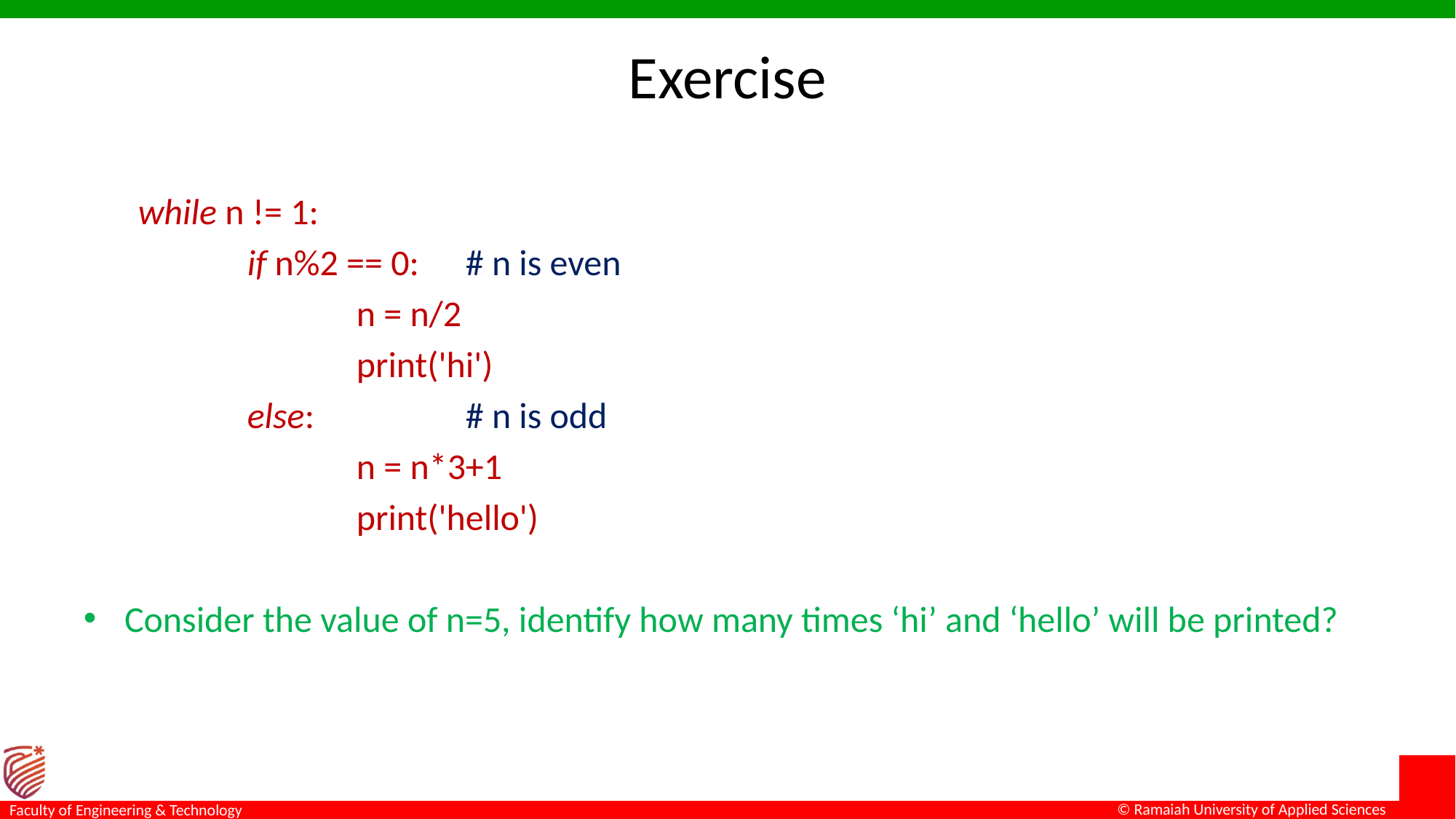

# Exercise
while n != 1:
	if n%2 == 0: 	# n is even
		n = n/2
		print('hi')
	else: 		# n is odd
		n = n*3+1
		print('hello')

Consider the value of n=5, identify how many times ‘hi’ and ‘hello’ will be printed?